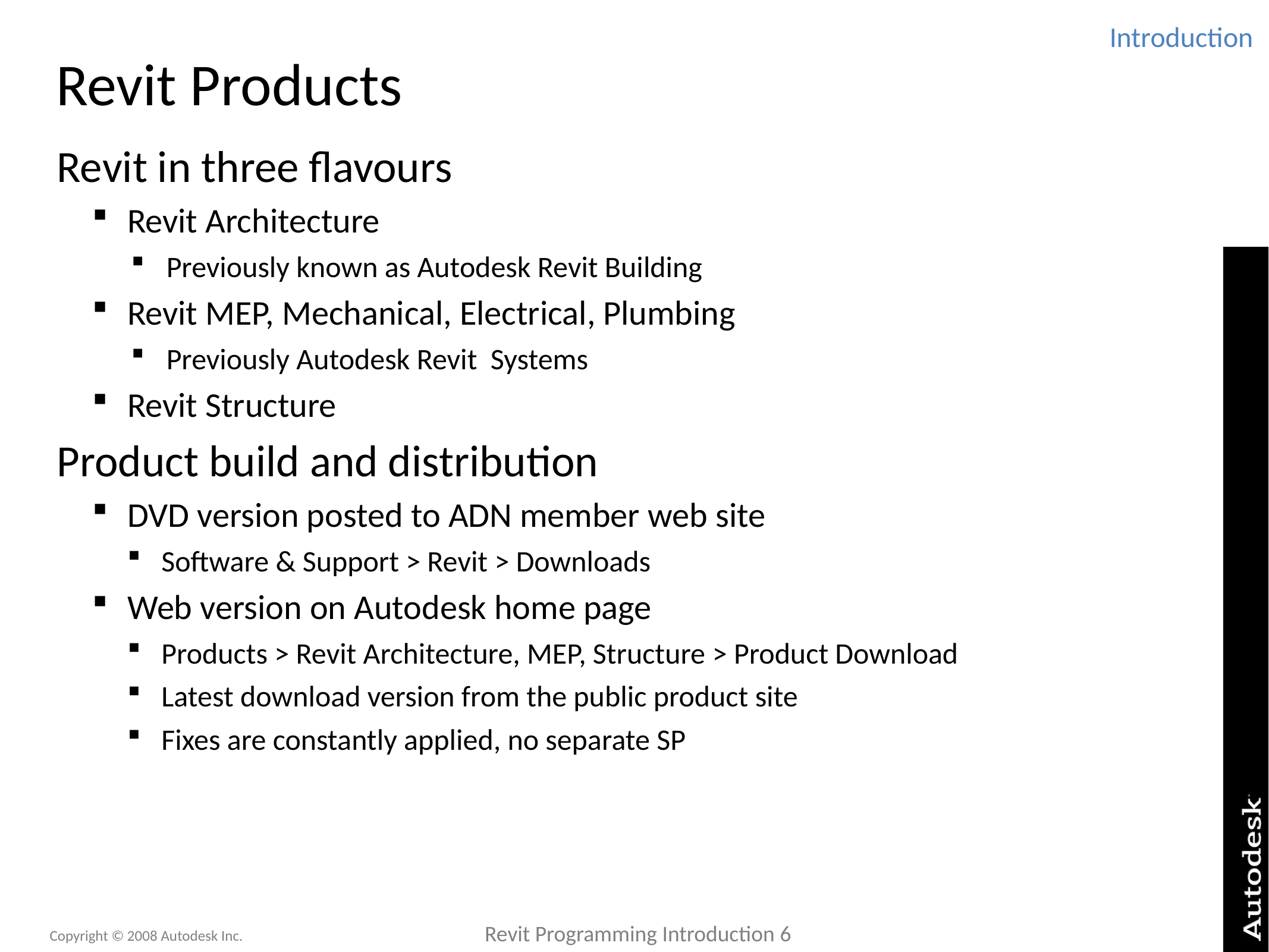

Introduction
# Revit Products
Revit in three flavours
Revit Architecture
Previously known as Autodesk Revit Building
Revit MEP, Mechanical, Electrical, Plumbing
Previously Autodesk Revit  Systems
Revit Structure
Product build and distribution
DVD version posted to ADN member web site
Software & Support > Revit > Downloads
Web version on Autodesk home page
Products > Revit Architecture, MEP, Structure > Product Download
Latest download version from the public product site
Fixes are constantly applied, no separate SP